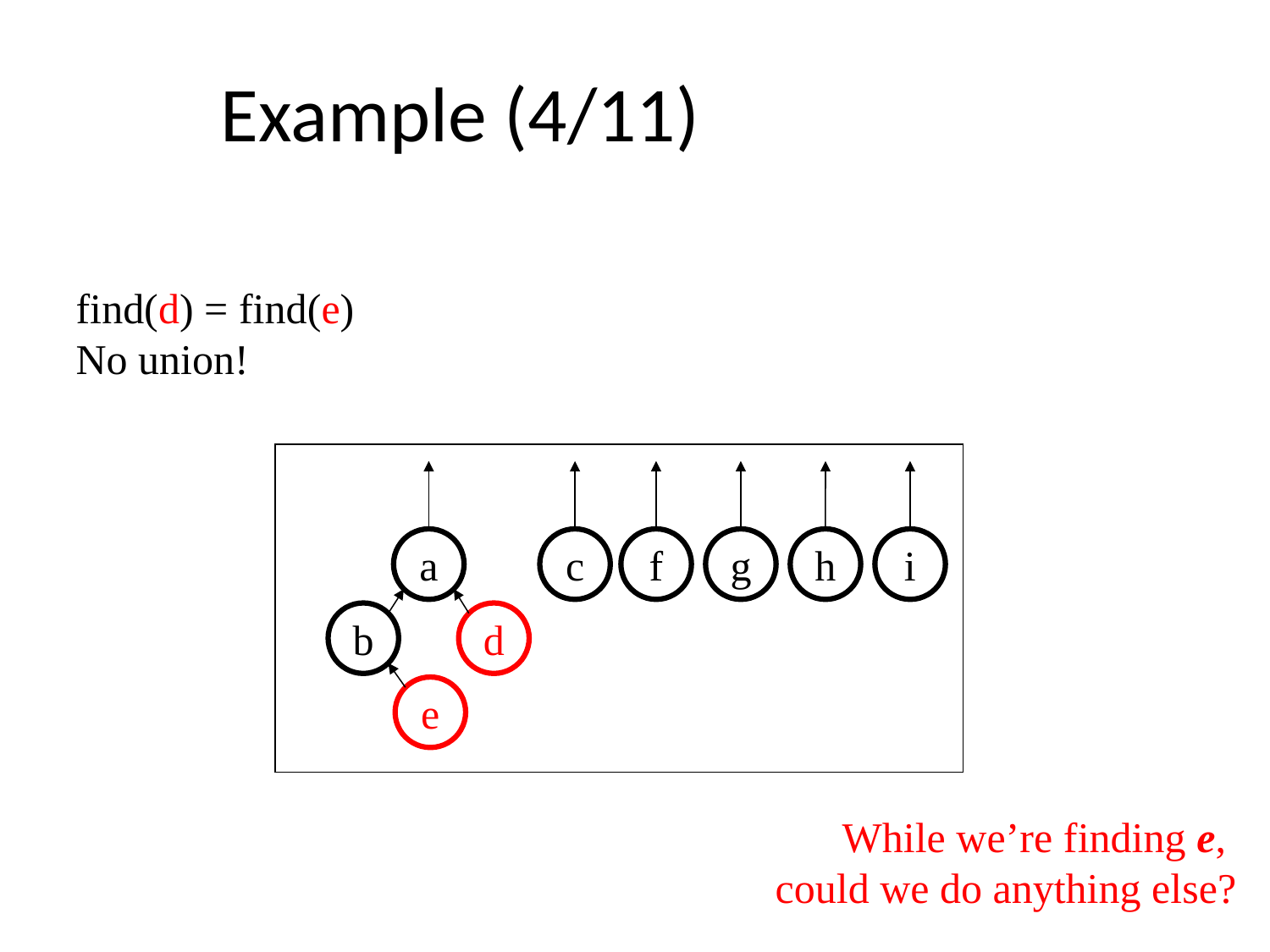

# Example (4/11)
find(d) = find(e)
No union!

a
c
f
g
h
i
b
d
e
While we’re finding e,
could we do anything else?